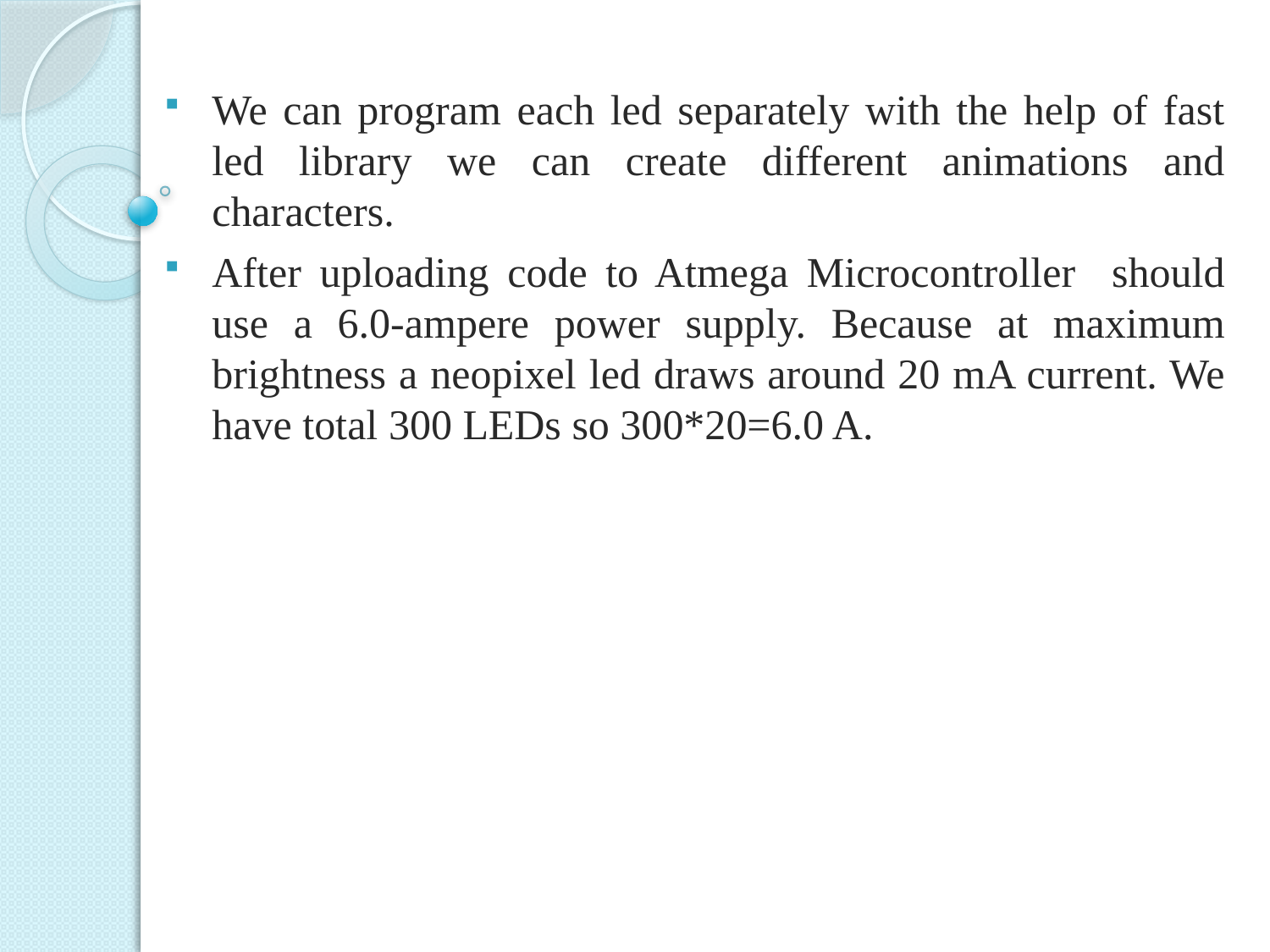

We can program each led separately with the help of fast led library we can create different animations and characters.
After uploading code to Atmega Microcontroller  should use a 6.0-ampere power supply. Because at maximum brightness a neopixel led draws around 20 mA current. We have total 300 LEDs so 300*20=6.0 A.